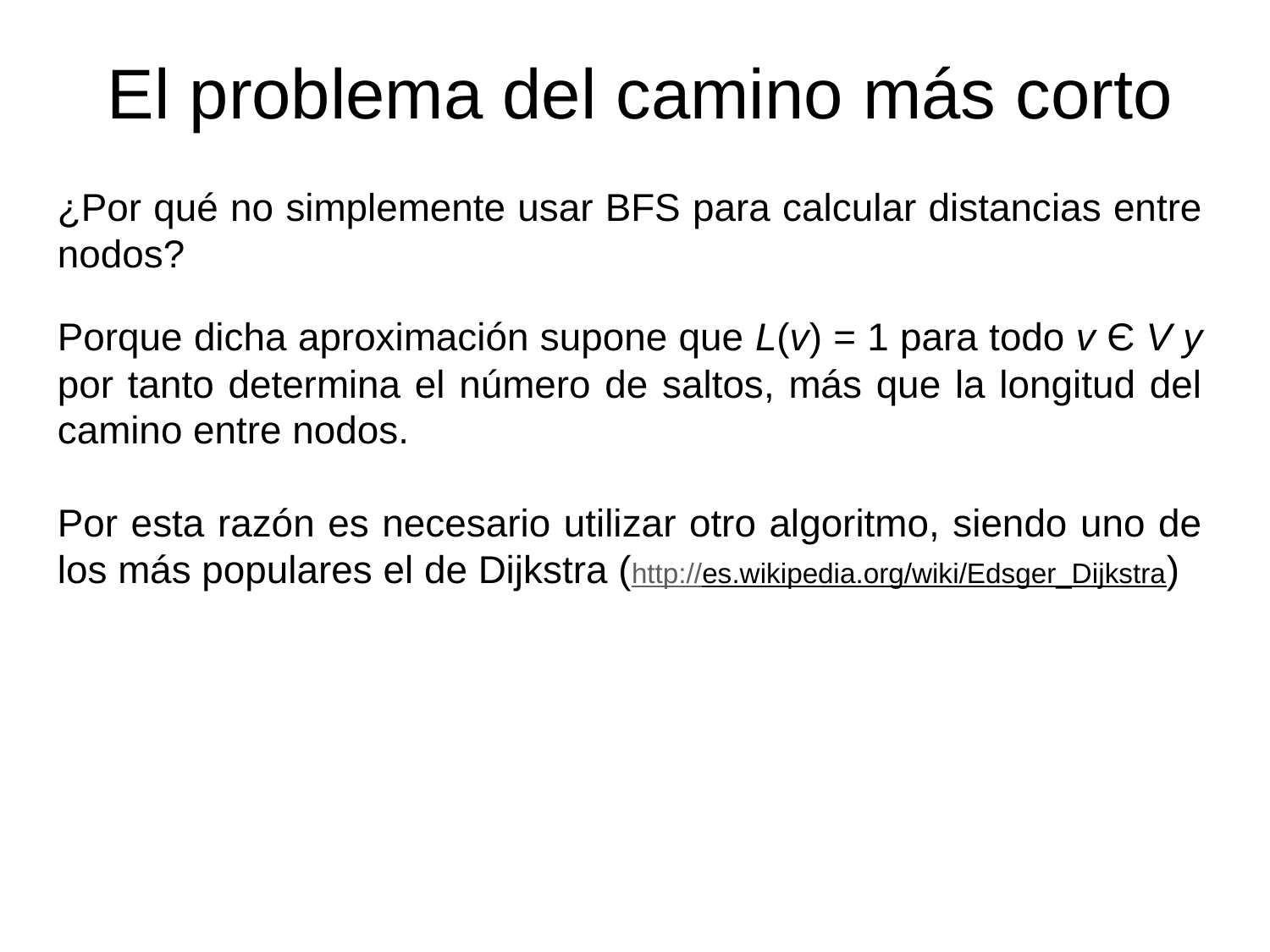

El problema del camino más corto
¿Por qué no simplemente usar BFS para calcular distancias entre nodos?
Porque dicha aproximación supone que L(v) = 1 para todo v Є V y por tanto determina el número de saltos, más que la longitud del camino entre nodos.

Por esta razón es necesario utilizar otro algoritmo, siendo uno de los más populares el de Dijkstra (http://es.wikipedia.org/wiki/Edsger_Dijkstra)